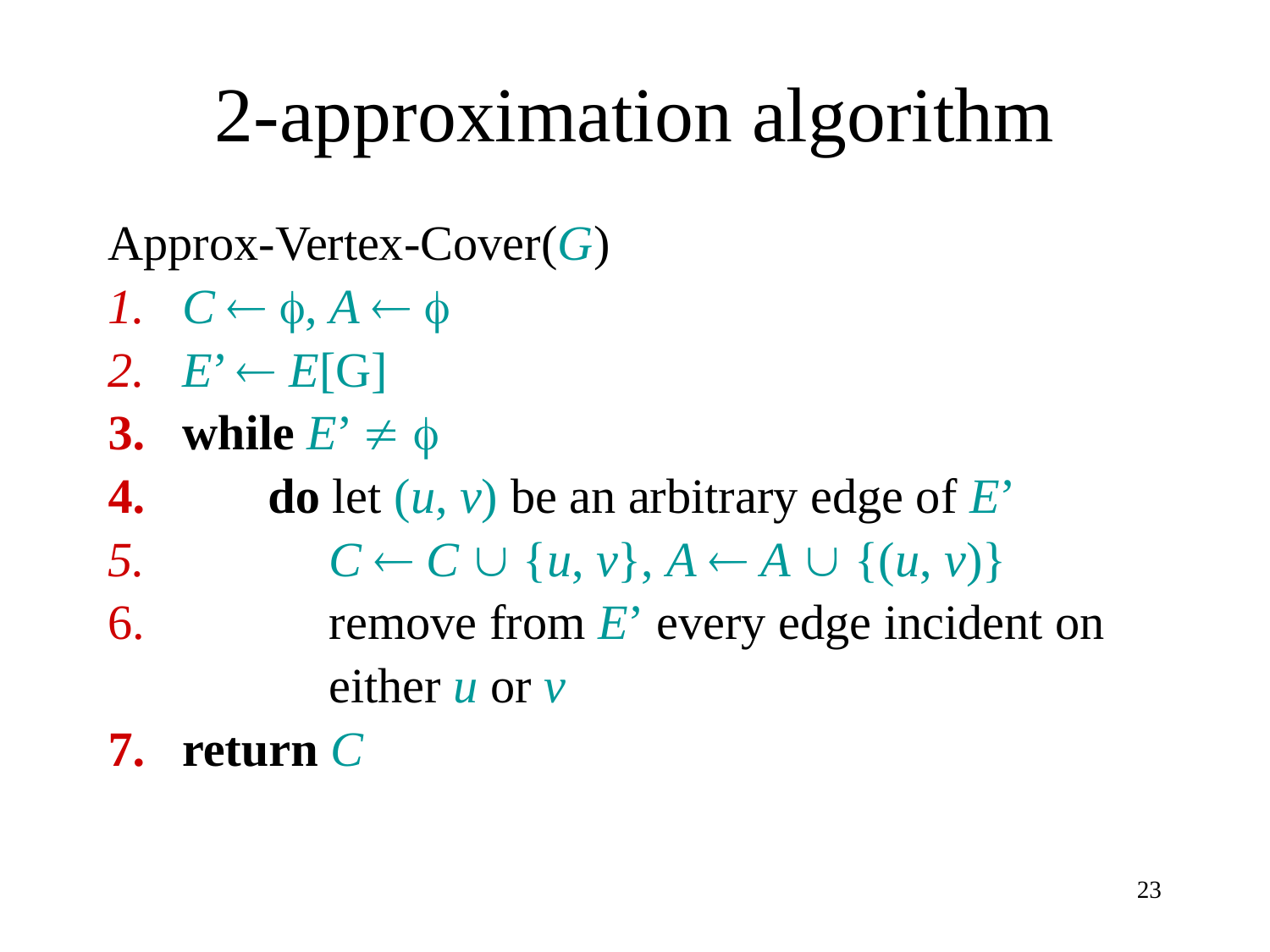

# 2-approximation algorithm
Approx-Vertex-Cover(G)
C ← φ, A ← φ
E’ ← E[G]
while E’ ≠ φ
       do let (u, v) be an arbitrary edge of E’
            C ← C ∪ {u, v}, A ← A ∪ {(u, v)}
            remove from E’ every edge incident on
                  either u or v
return C
23